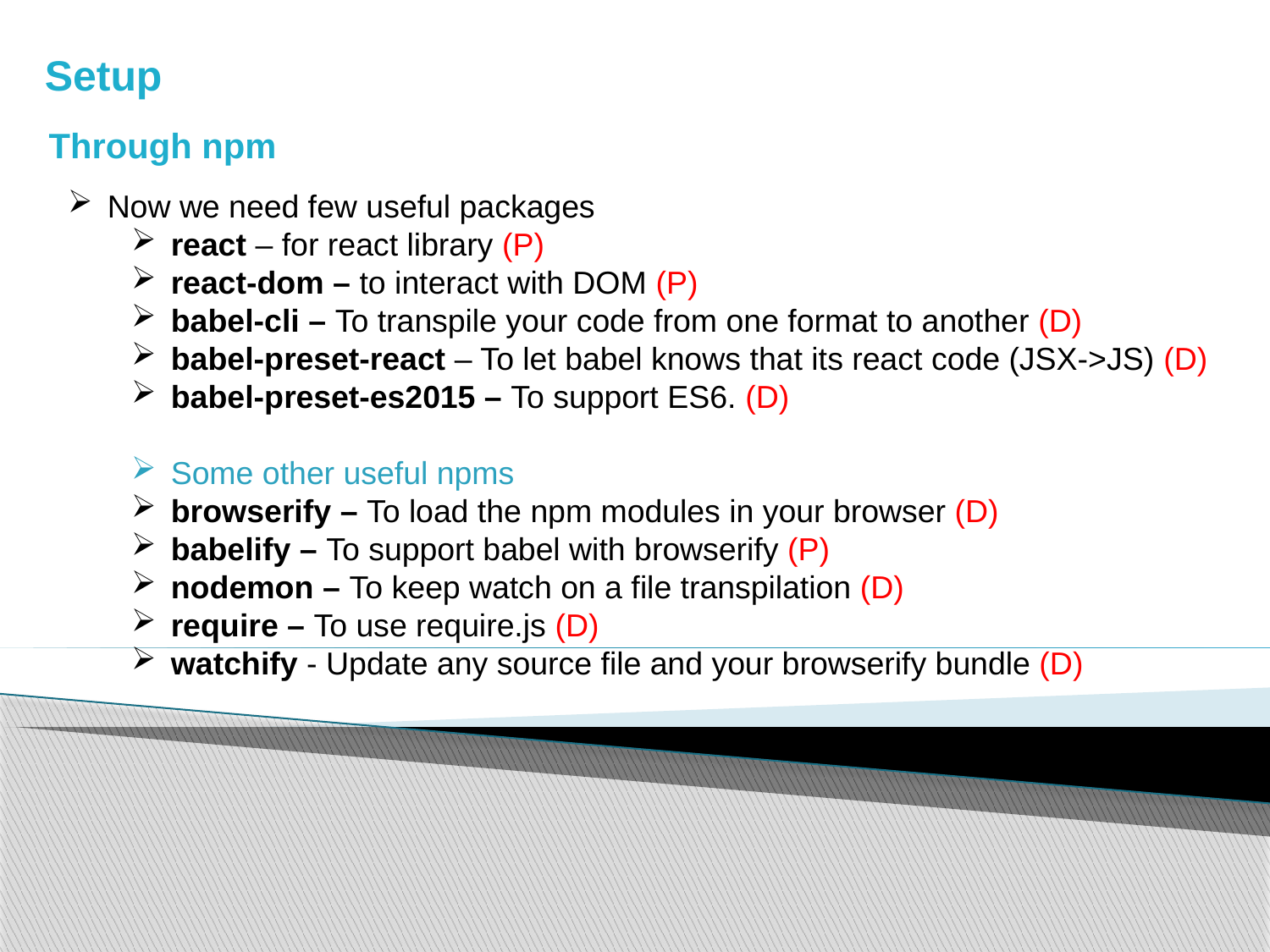

Setup
Through npm
Now we need few useful packages
react – for react library (P)
react-dom – to interact with DOM (P)
babel-cli – To transpile your code from one format to another (D)
babel-preset-react – To let babel knows that its react code (JSX->JS) (D)
babel-preset-es2015 – To support ES6. (D)

Some other useful npms
browserify – To load the npm modules in your browser (D)
babelify – To support babel with browserify (P)
nodemon – To keep watch on a file transpilation (D)
require – To use require.js (D)
watchify - Update any source file and your browserify bundle (D)